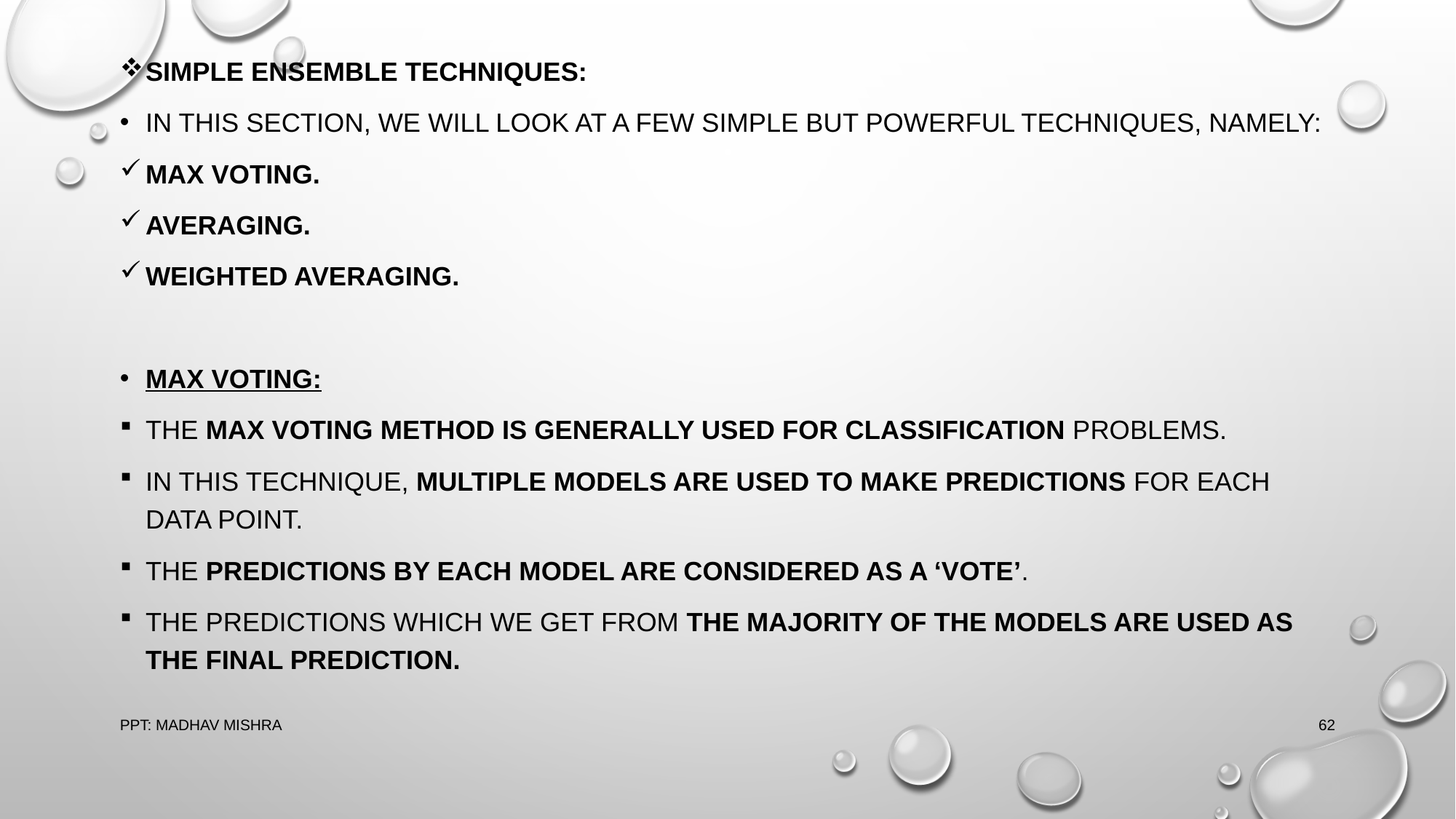

Simple Ensemble Techniques:
In this section, we will look at a few simple but powerful techniques, namely:
Max Voting.
Averaging.
Weighted Averaging.

Max Voting:
The max voting method is generally used for classification problems.
In this technique, multiple models are used to make predictions for each data point.
The predictions by each model are considered as a ‘vote’.
The predictions which we get from the majority of the models are used as the final prediction.

PPT: MADHAV MISHRA
62